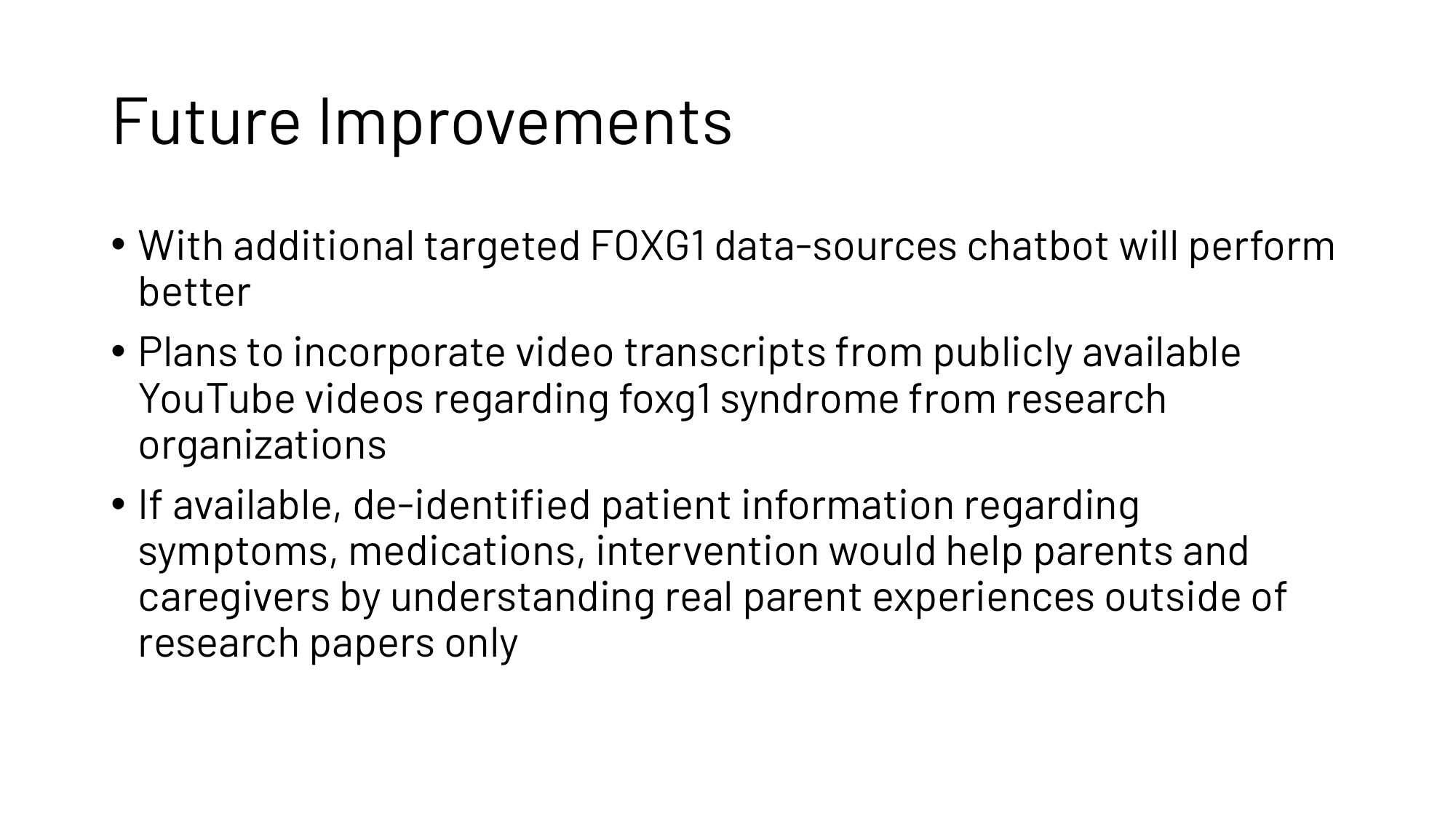

# Future Improvements
With additional targeted FOXG1 data-sources chatbot will perform better
Plans to incorporate video transcripts from publicly available YouTube videos regarding foxg1 syndrome from research organizations
If available, de-identified patient information regarding symptoms, medications, intervention would help parents and caregivers by understanding real parent experiences outside of research papers only